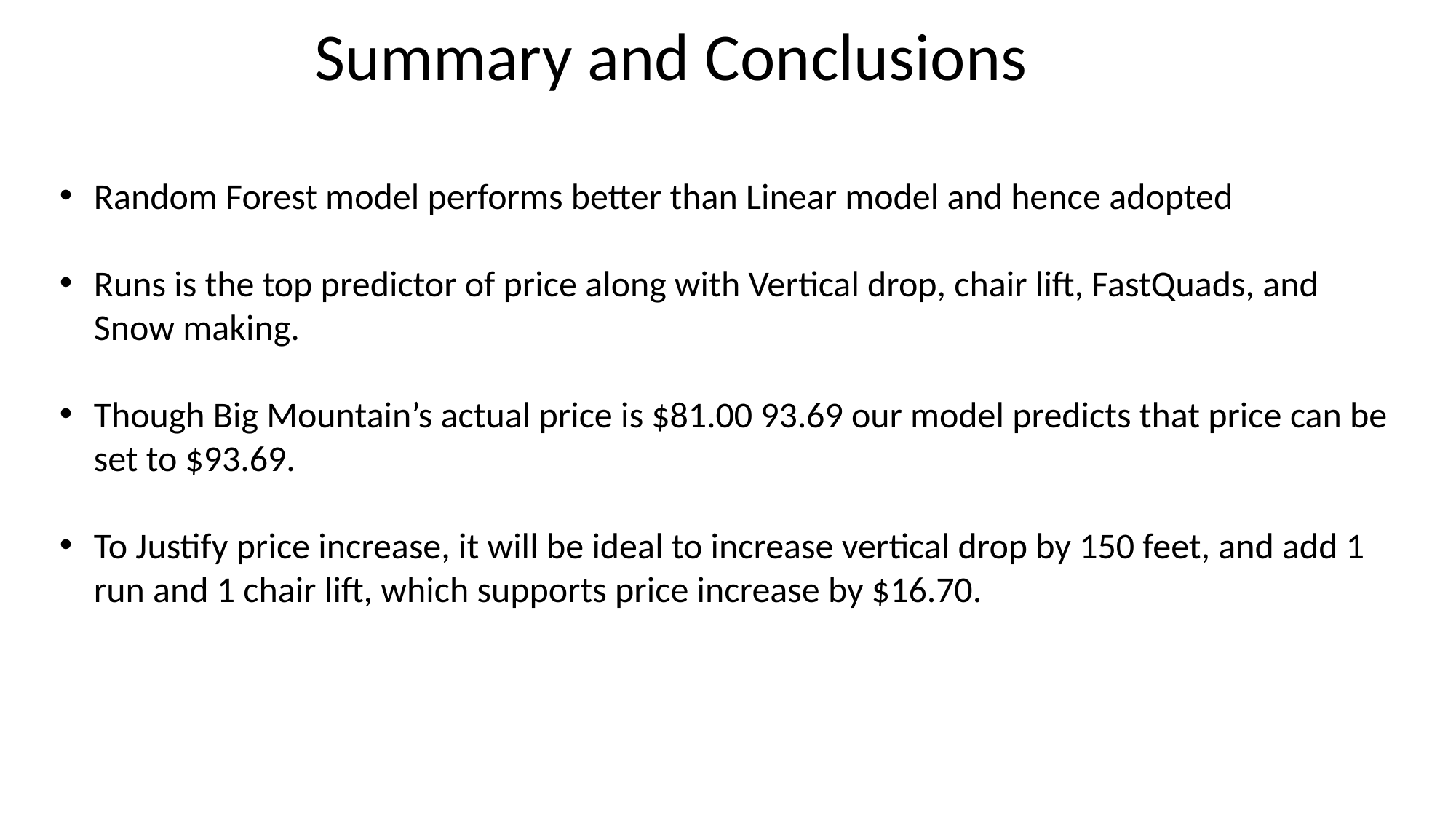

# Summary and Conclusions
Random Forest model performs better than Linear model and hence adopted

Runs is the top predictor of price along with Vertical drop, chair lift, FastQuads, and Snow making.

Though Big Mountain’s actual price is $81.00 93.69 our model predicts that price can be set to $93.69.

To Justify price increase, it will be ideal to increase vertical drop by 150 feet, and add 1 run and 1 chair lift, which supports price increase by $16.70.